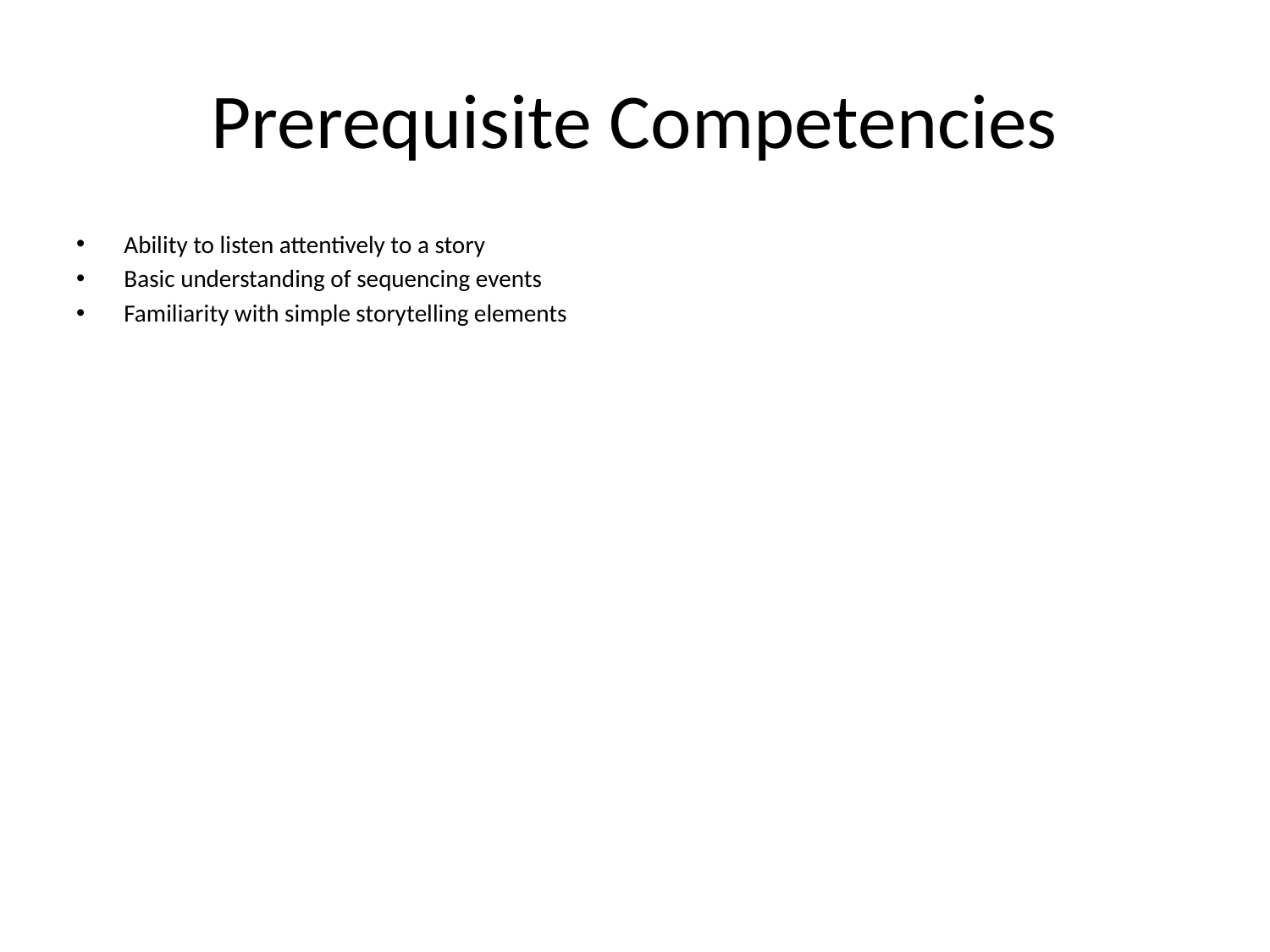

# Prerequisite Competencies
Ability to listen attentively to a story
Basic understanding of sequencing events
Familiarity with simple storytelling elements